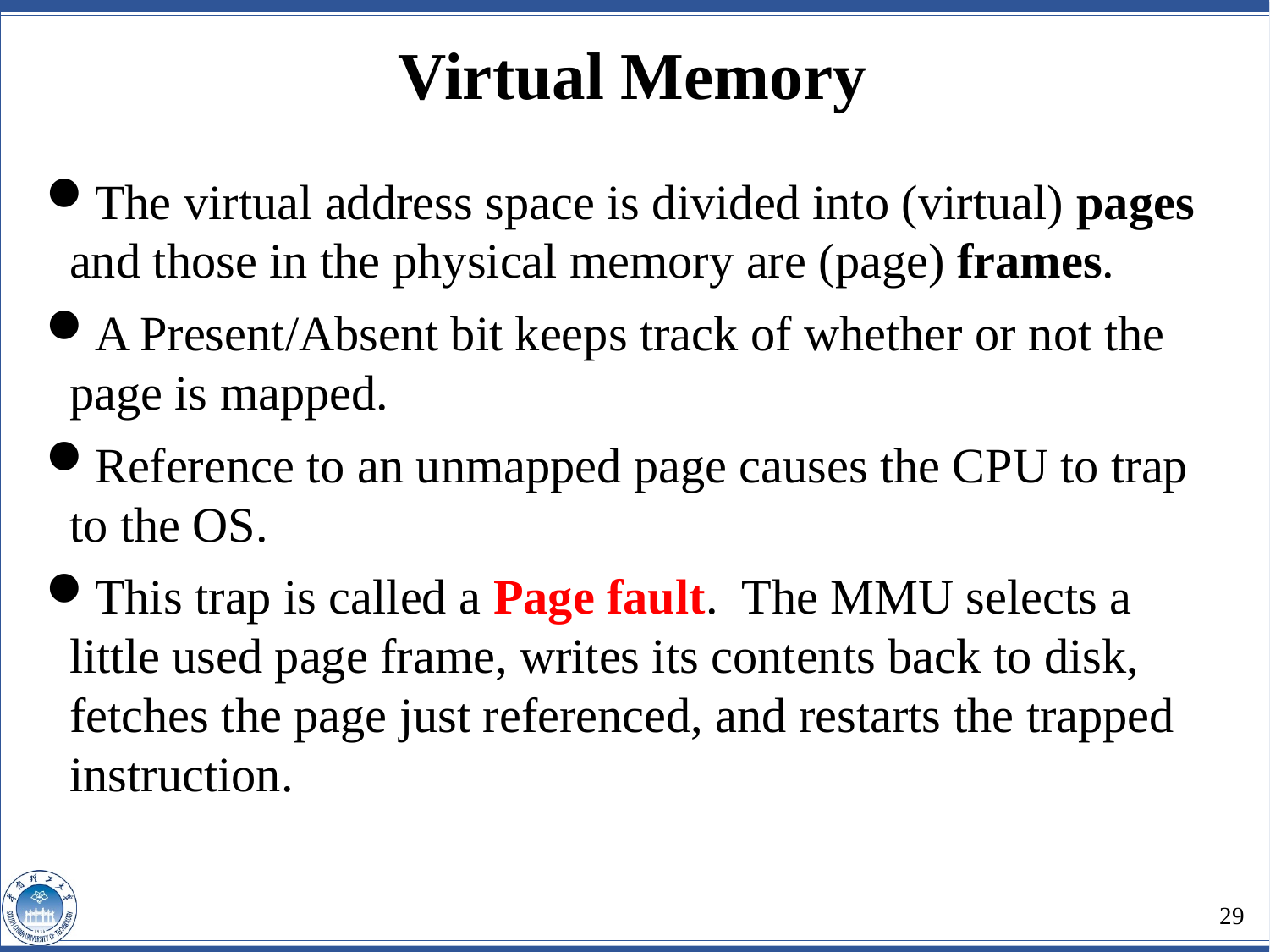

Virtual Memory
The virtual address space is divided into (virtual) pages and those in the physical memory are (page) frames.
A Present/Absent bit keeps track of whether or not the page is mapped.
Reference to an unmapped page causes the CPU to trap to the OS.
This trap is called a Page fault.  The MMU selects a little used page frame, writes its contents back to disk, fetches the page just referenced, and restarts the trapped instruction.
29